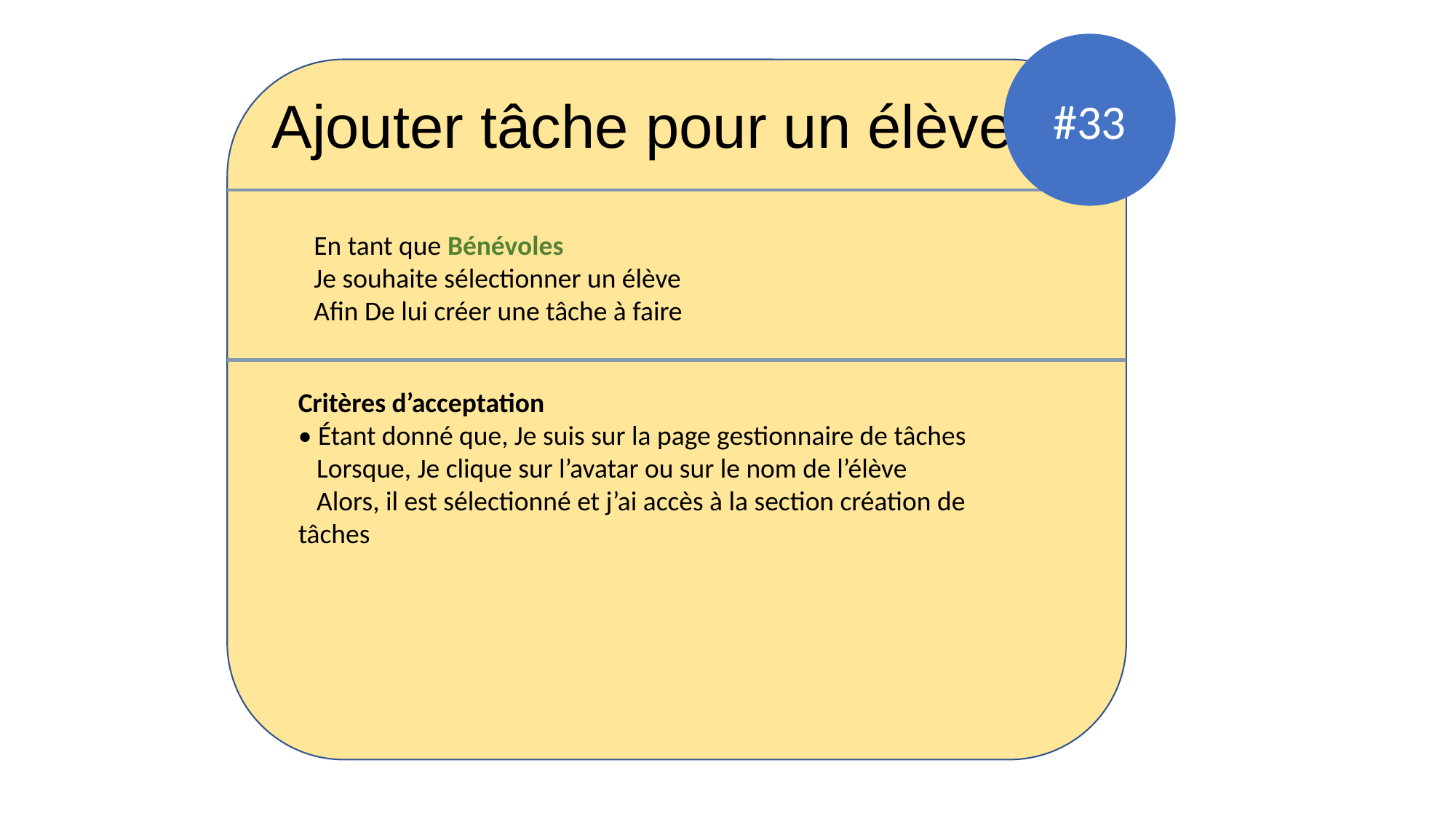

#33

Ajouter tâche pour un élève
En tant que Bénévoles
Je souhaite sélectionner un élève
Afin De lui créer une tâche à faire
Critères d’acceptation
• Étant donné que, Je suis sur la page gestionnaire de tâches
   Lorsque, Je clique sur l’avatar ou sur le nom de l’élève
   Alors, il est sélectionné et j’ai accès à la section création de tâches